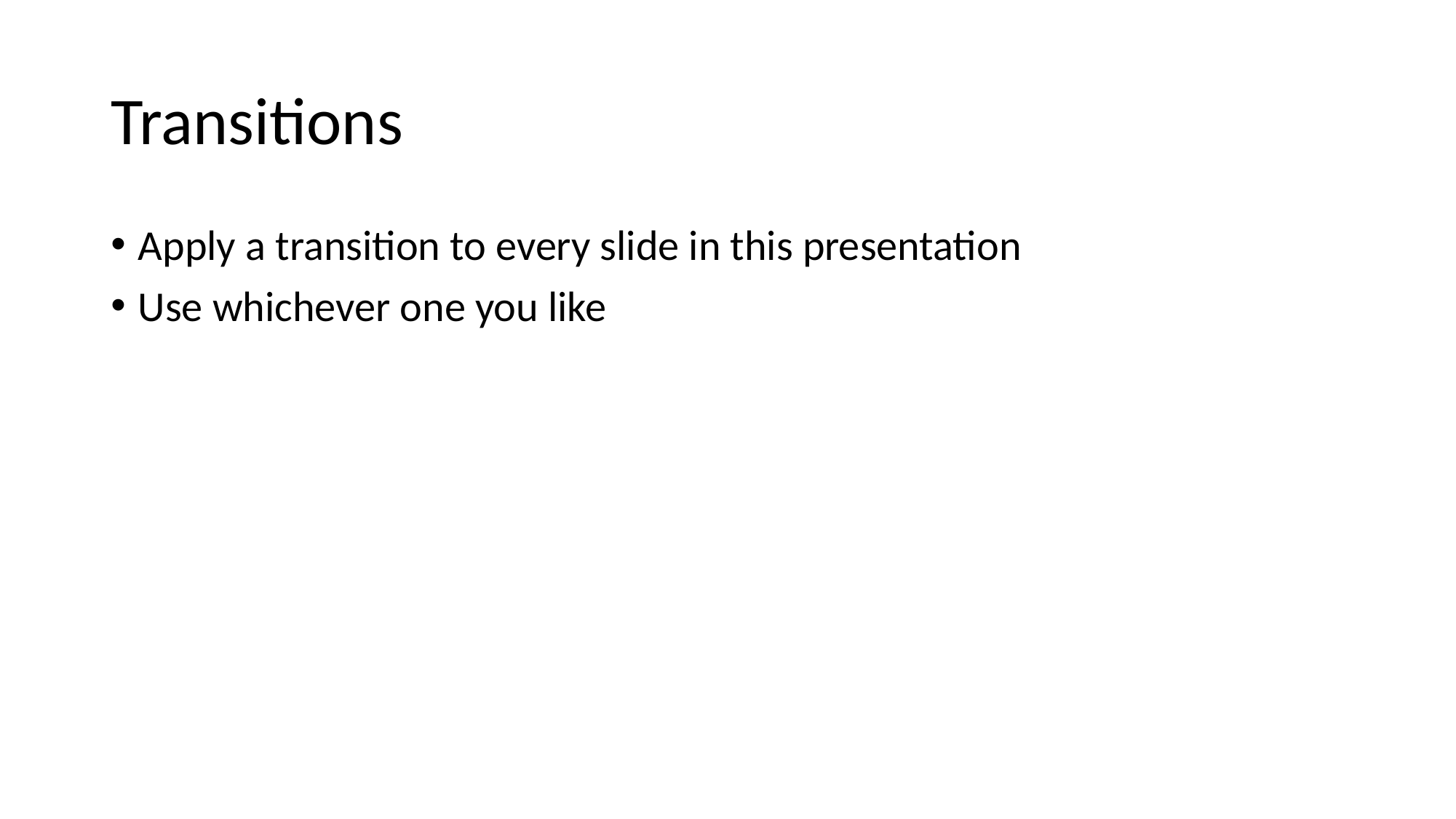

# Transitions
Apply a transition to every slide in this presentation
Use whichever one you like